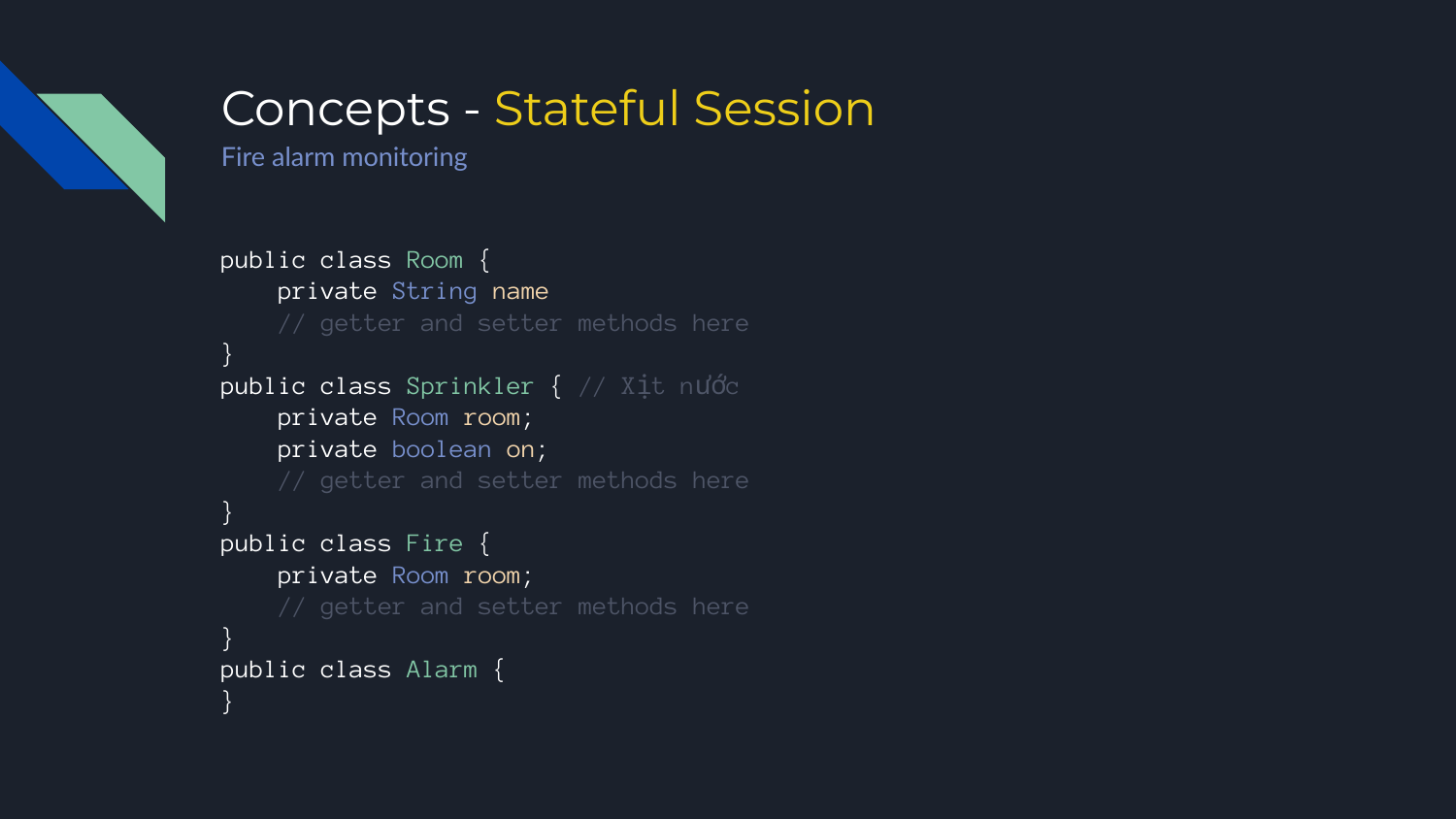

# Concepts - Stateful Session
Fire alarm monitoring
public class Room {
    private String name
    // getter and setter methods here
}
public class Sprinkler { // Xịt nước
    private Room room;
    private boolean on;
    // getter and setter methods here
}
public class Fire {
    private Room room;
    // getter and setter methods here
}
public class Alarm {
}